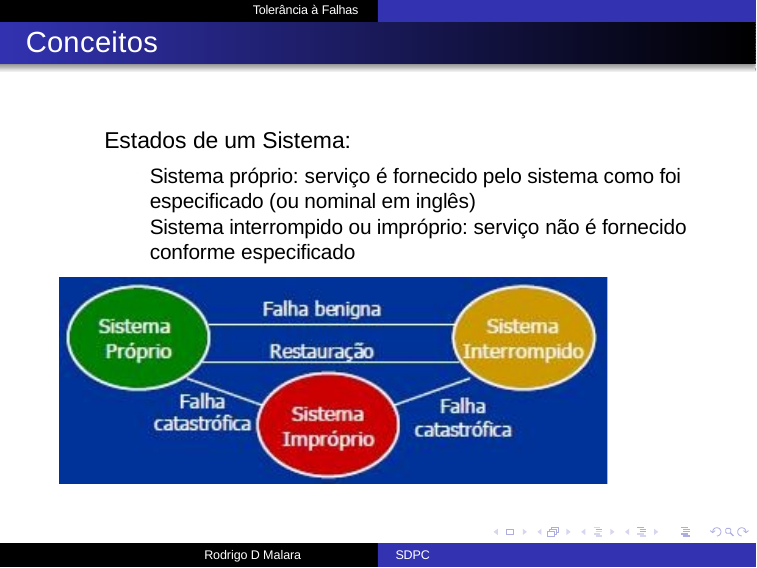

Tolerância à Falhas
# Conceitos

Estados de um Sistema:
Sistema próprio: serviço é fornecido pelo sistema como foi  especificado (ou nominal em inglês)
Sistema interrompido ou impróprio: serviço não é fornecido  conforme especificado

Rodrigo D Malara
SDPC